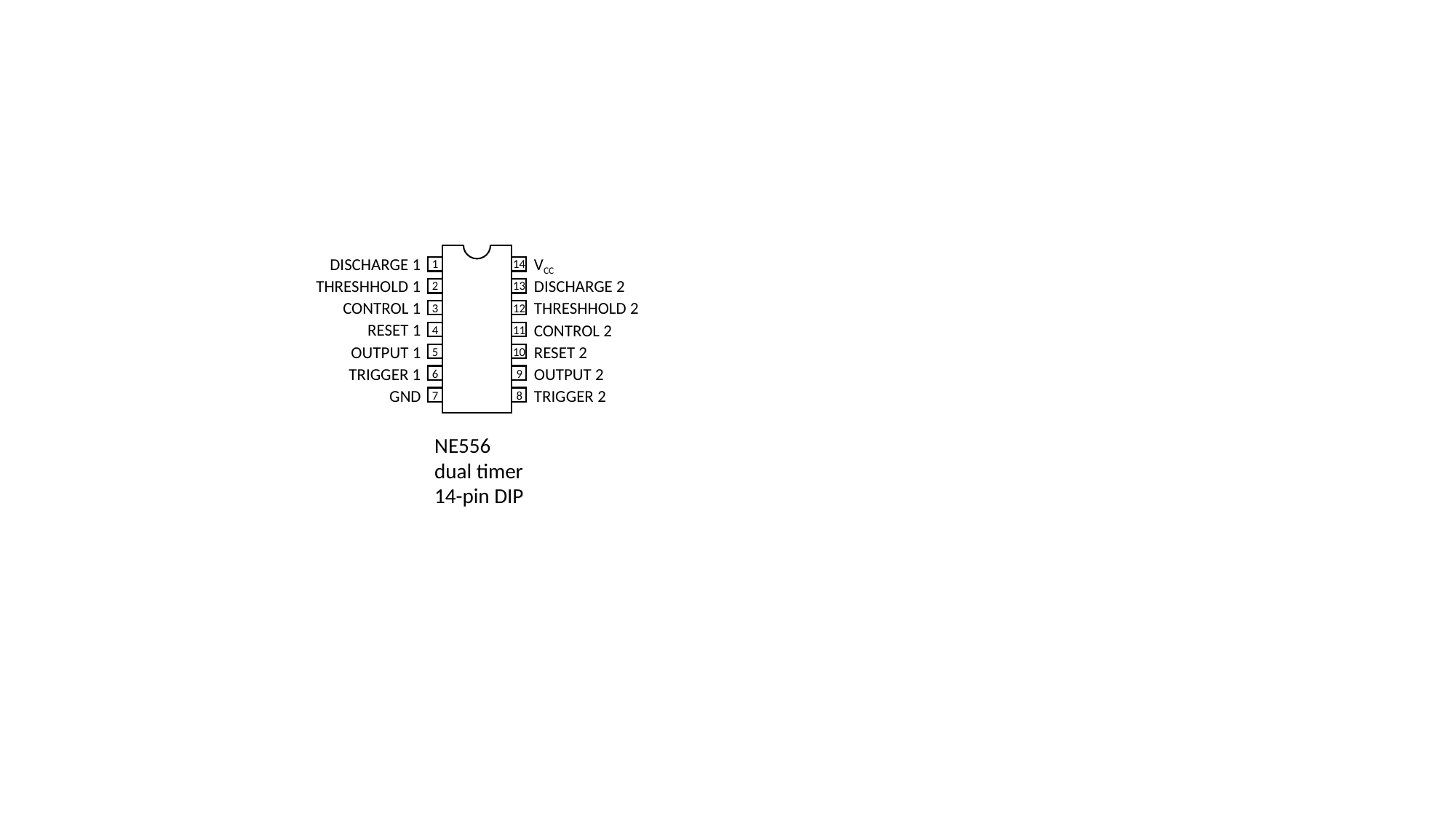

1
2
3
4
5
6
7
14
13
12
11
10
9
8
DISCHARGE 1
THRESHHOLD 1
CONTROL 1
RESET 1
OUTPUT 1
TRIGGER 1
GND
VCC
DISCHARGE 2
THRESHHOLD 2
CONTROL 2
RESET 2
OUTPUT 2
TRIGGER 2
NE556
dual timer
14-pin DIP